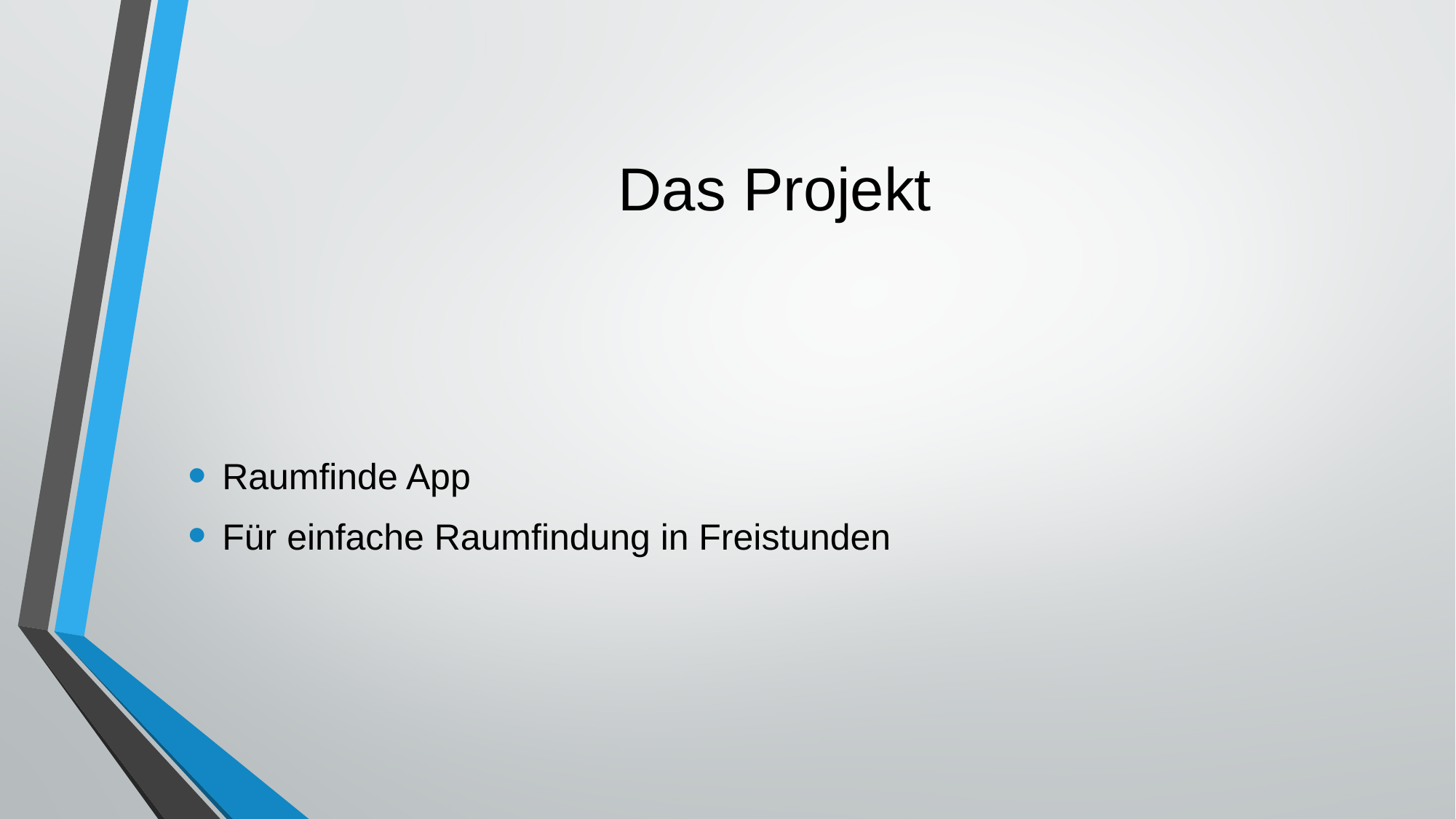

# Das Projekt
Raumfinde App
Für einfache Raumfindung in Freistunden